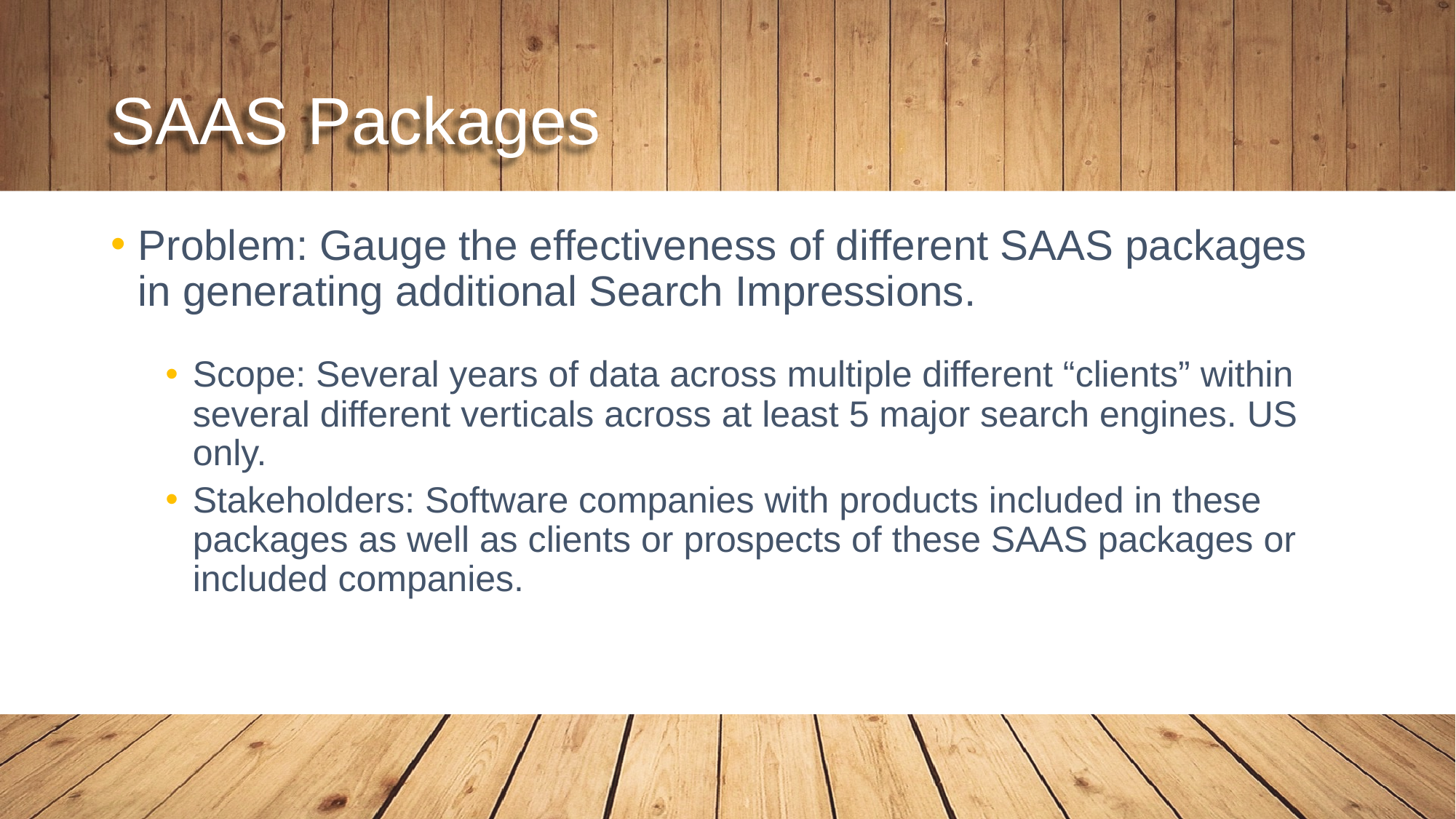

# SAAS Packages

Problem: Gauge the effectiveness of different SAAS packages in generating additional Search Impressions.

Scope: Several years of data across multiple different “clients” within several different verticals across at least 5 major search engines. US only.
Stakeholders: Software companies with products included in these packages as well as clients or prospects of these SAAS packages or included companies.